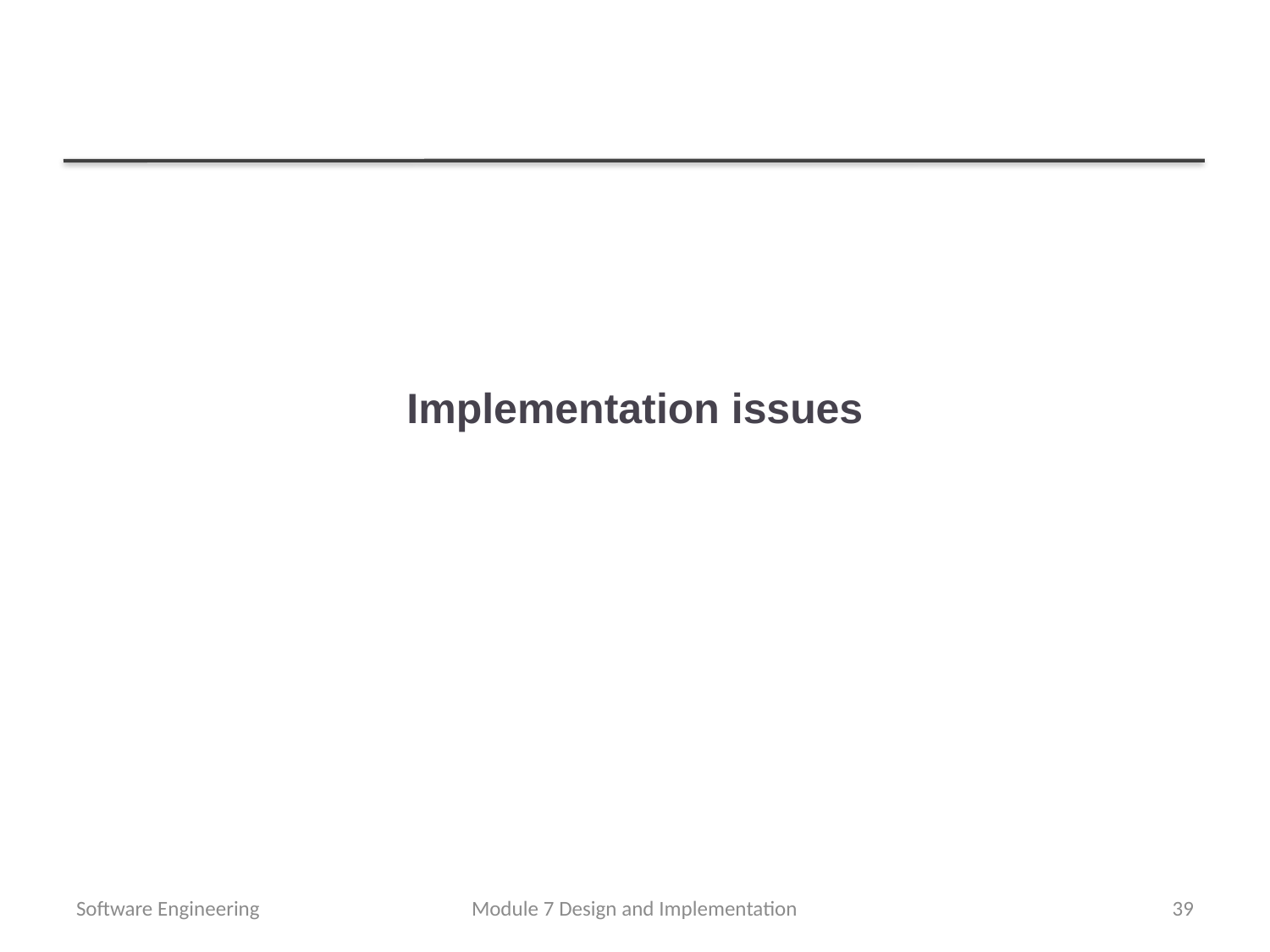

# Implementation issues
Software Engineering
Module 7 Design and Implementation
39